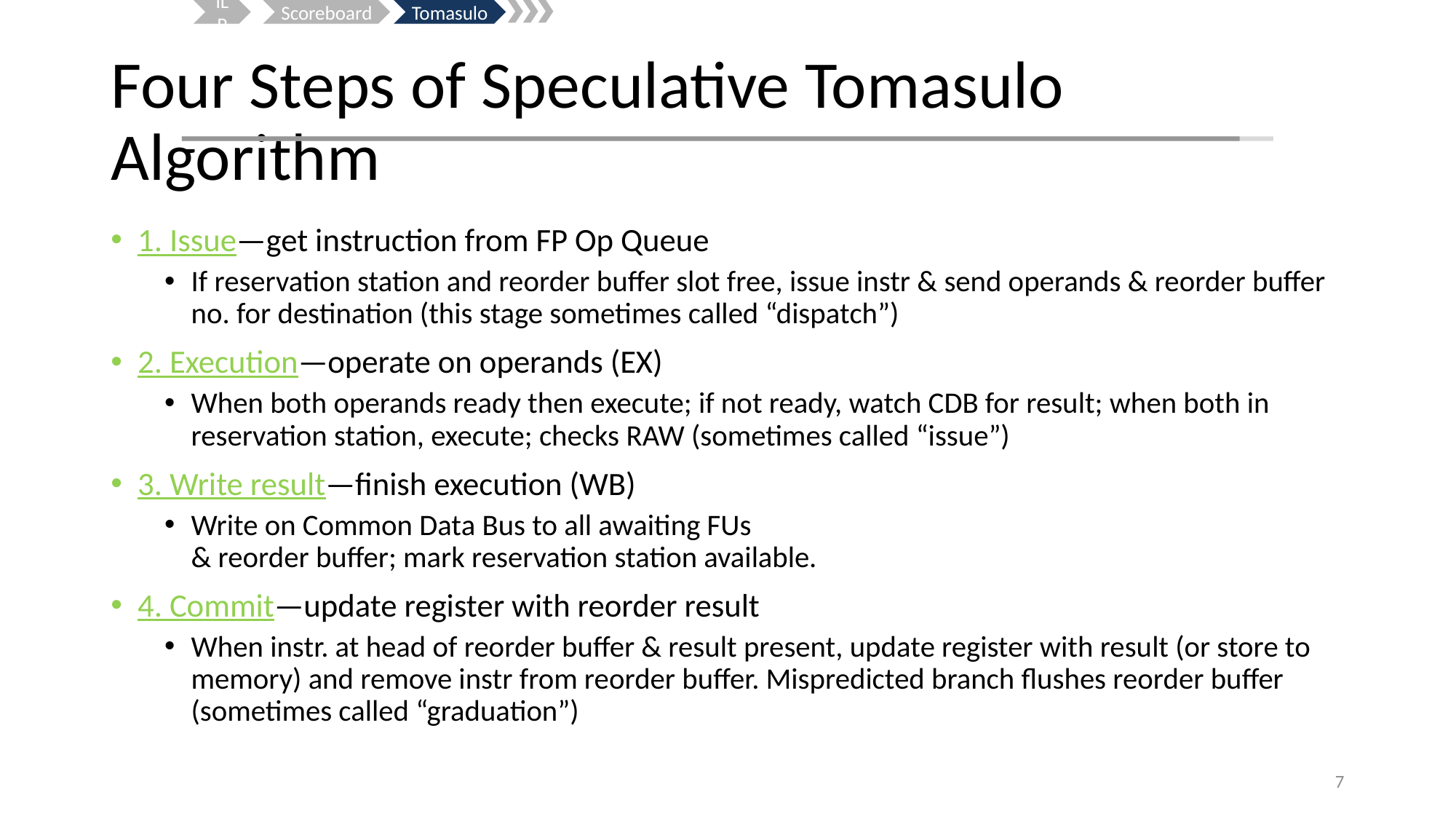

ILP
Scoreboard
Tomasulo
# Four Steps of Speculative Tomasulo Algorithm

1. Issue—get instruction from FP Op Queue
If reservation station and reorder buffer slot free, issue instr & send operands & reorder buffer no. for destination (this stage sometimes called “dispatch”)
2. Execution—operate on operands (EX)
When both operands ready then execute; if not ready, watch CDB for result; when both in reservation station, execute; checks RAW (sometimes called “issue”)
3. Write result—finish execution (WB)
Write on Common Data Bus to all awaiting FUs
& reorder buffer; mark reservation station available.
4. Commit—update register with reorder result
When instr. at head of reorder buffer & result present, update register with result (or store to memory) and remove instr from reorder buffer. Mispredicted branch flushes reorder buffer (sometimes called “graduation”)
7